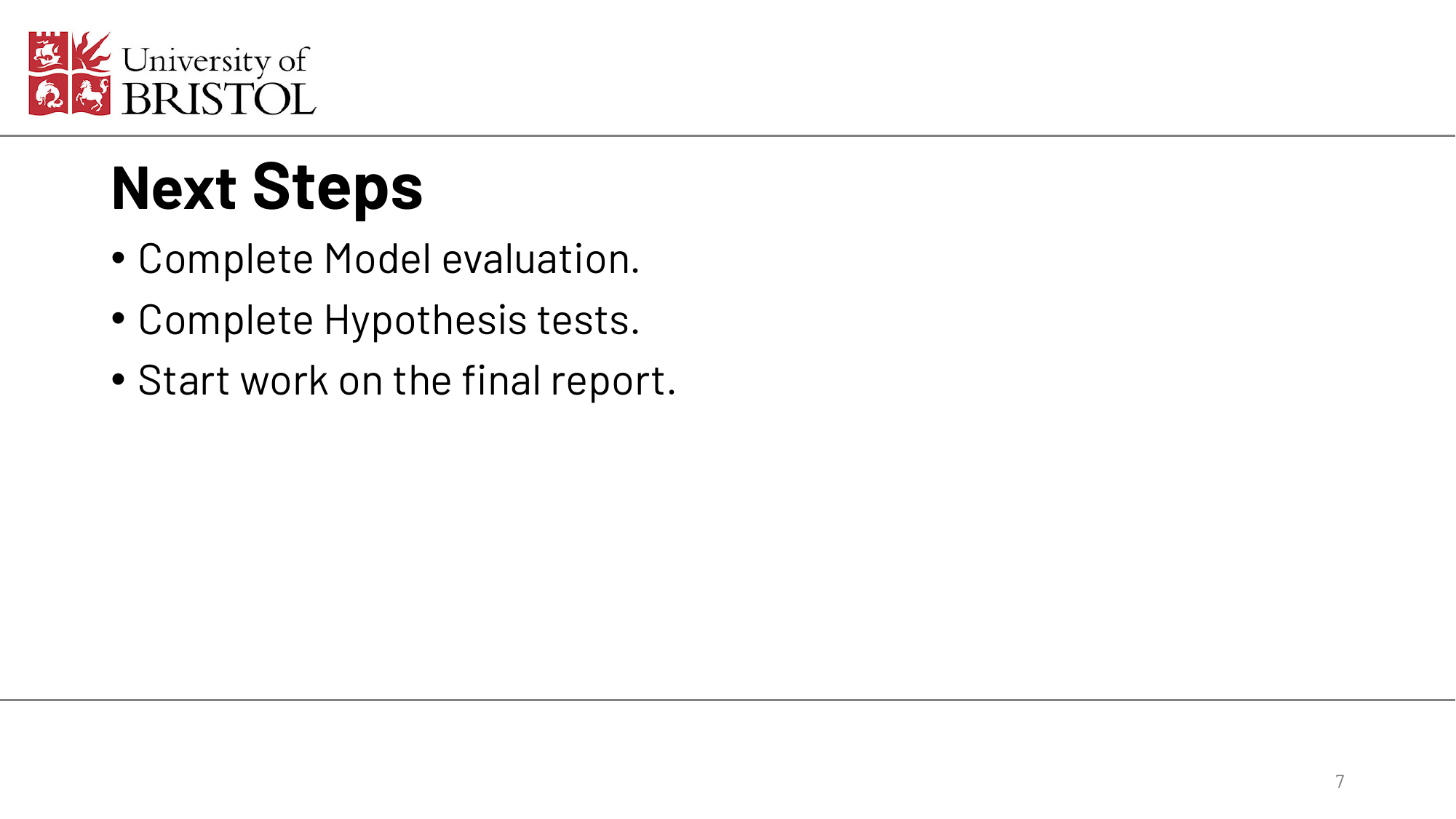

# Next Steps
Complete Model evaluation.
Complete Hypothesis tests.
Start work on the final report.

7